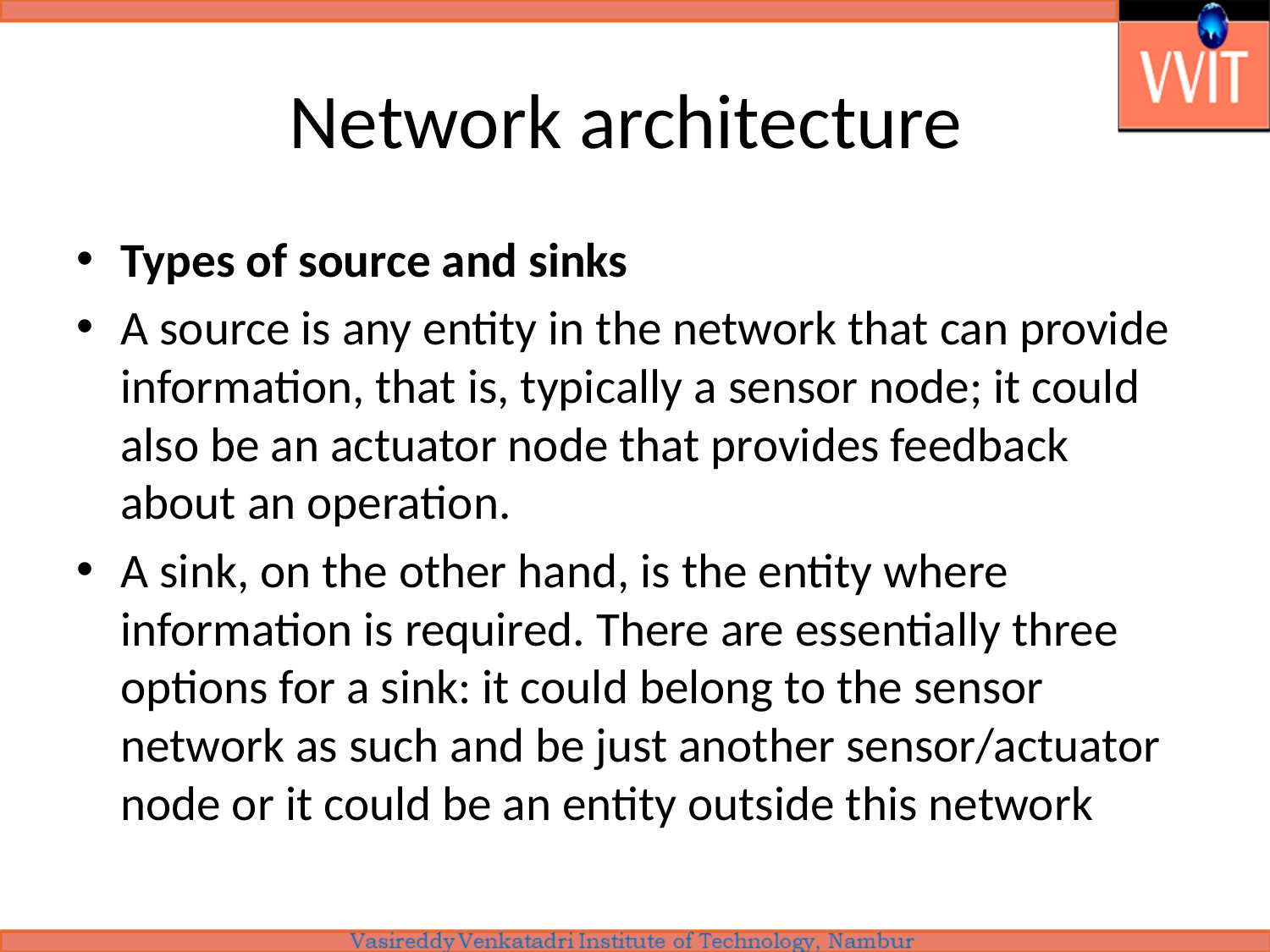

# Network architecture
Types of source and sinks
A source is any entity in the network that can provide information, that is, typically a sensor node; it could also be an actuator node that provides feedback about an operation.
A sink, on the other hand, is the entity where information is required. There are essentially three options for a sink: it could belong to the sensor network as such and be just another sensor/actuator  node or it could be an entity outside this network